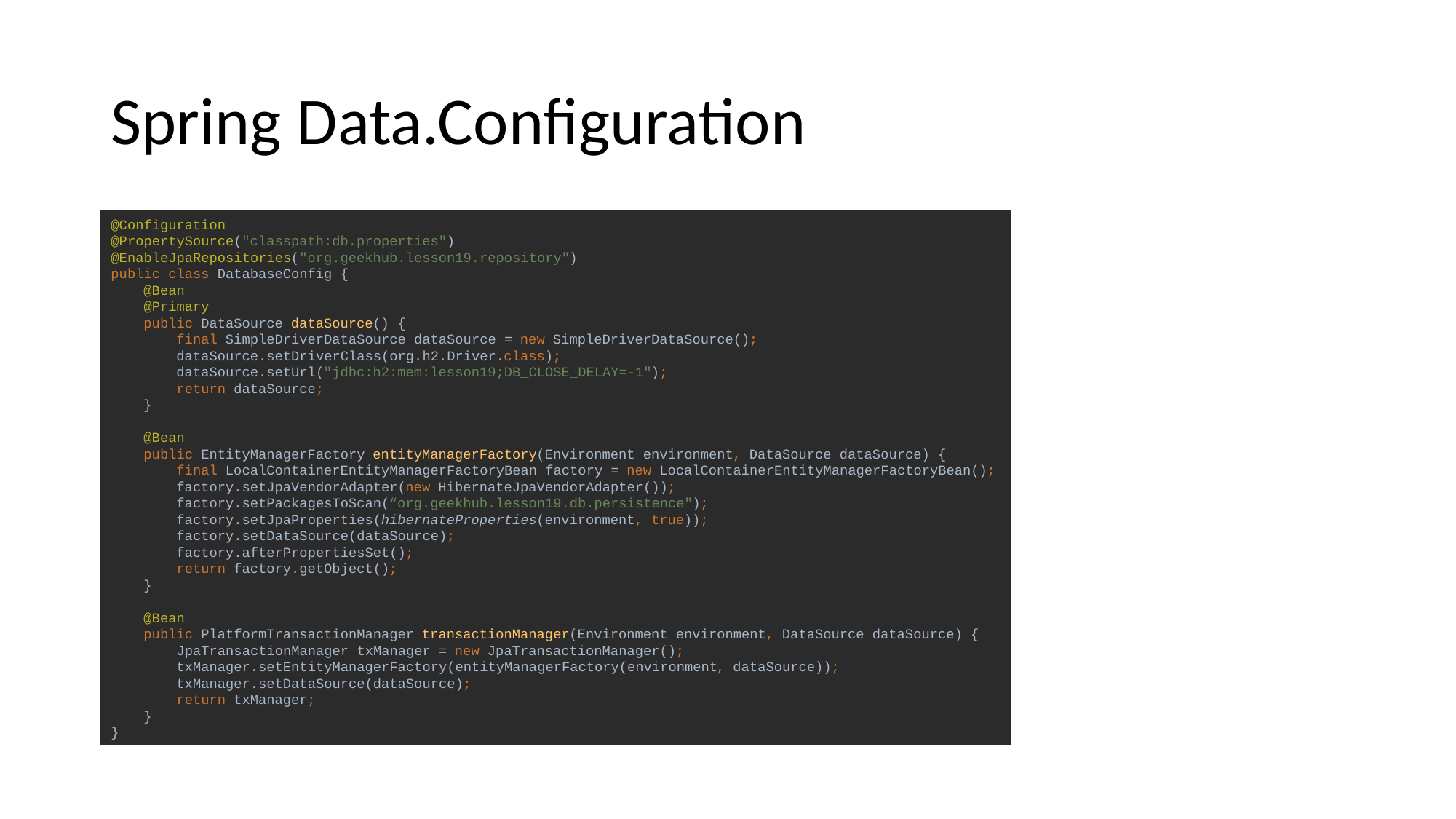

# Spring Data.Configuration
@Configuration
@PropertySource("classpath:db.properties")
@EnableJpaRepositories("org.geekhub.lesson19.repository")
public class DatabaseConfig {
    @Bean
    @Primary
    public DataSource dataSource() {
        final SimpleDriverDataSource dataSource = new SimpleDriverDataSource();
        dataSource.setDriverClass(org.h2.Driver.class);
        dataSource.setUrl("jdbc:h2:mem:lesson19;DB_CLOSE_DELAY=-1");
        return dataSource;
    }
    @Bean
    public EntityManagerFactory entityManagerFactory(Environment environment, DataSource dataSource) {
        final LocalContainerEntityManagerFactoryBean factory = new LocalContainerEntityManagerFactoryBean();
        factory.setJpaVendorAdapter(new HibernateJpaVendorAdapter());
        factory.setPackagesToScan(“org.geekhub.lesson19.db.persistence");
        factory.setJpaProperties(hibernateProperties(environment, true));
        factory.setDataSource(dataSource);
        factory.afterPropertiesSet();
        return factory.getObject();
    }
    @Bean
    public PlatformTransactionManager transactionManager(Environment environment, DataSource dataSource) {
        JpaTransactionManager txManager = new JpaTransactionManager();
        txManager.setEntityManagerFactory(entityManagerFactory(environment, dataSource));
        txManager.setDataSource(dataSource);
        return txManager;
    }
}